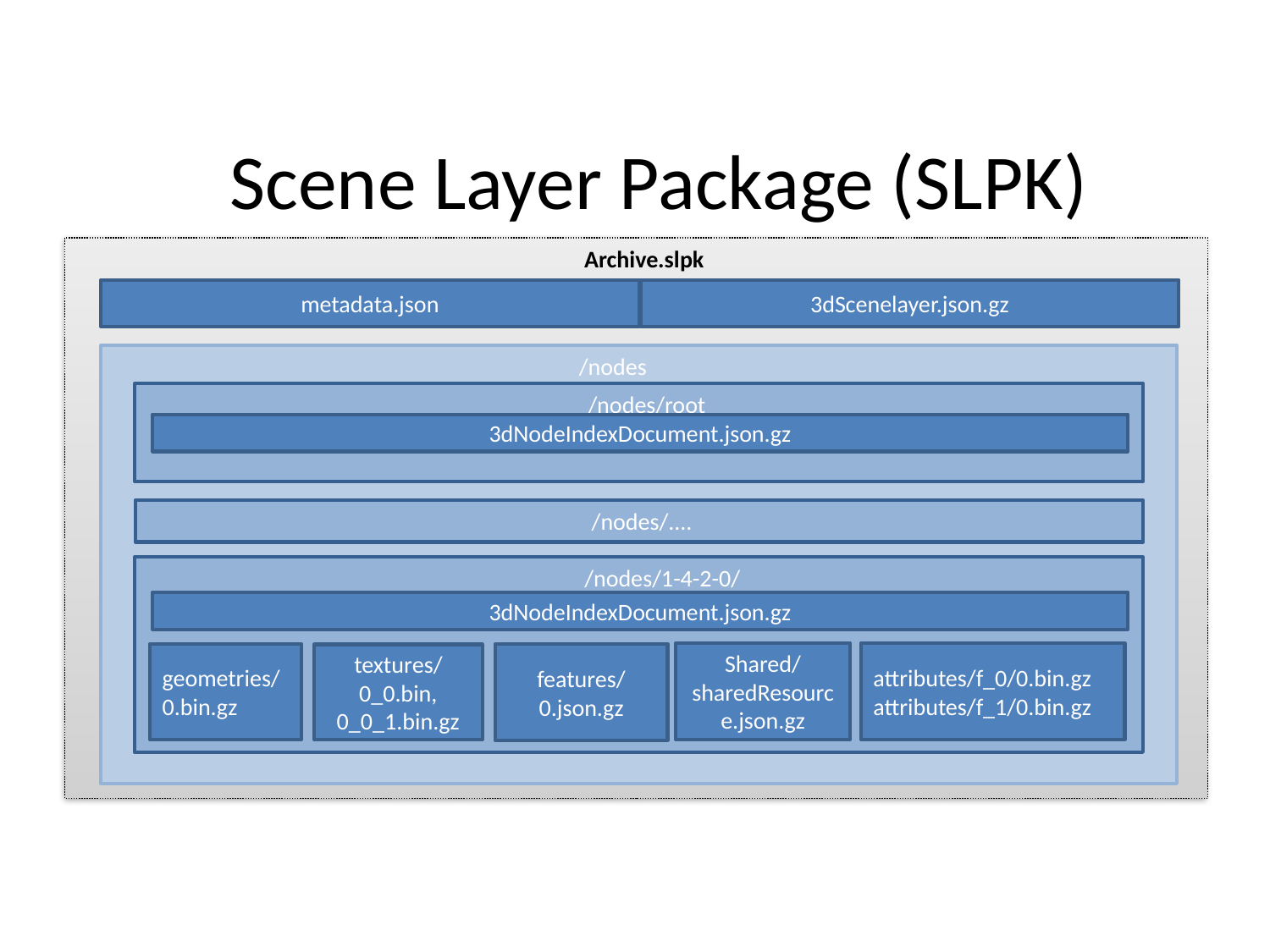

# Scene Layer Package (SLPK)
   Archive.slpk
metadata.json
3dScenelayer.json.gz
                                                                                        /nodes

   /nodes/root
3dNodeIndexDocument.json.gz
 /nodes/....
         /nodes/1-4-2-0/
3dNodeIndexDocument.json.gz

attributes/f_0/0.bin.gz
attributes/f_1/0.bin.gz

Shared/ sharedResource.json.gz
geometries/ 0.bin.gz
features/ 0.json.gz
textures/ 0_0.bin,
0_0_1.bin.gz